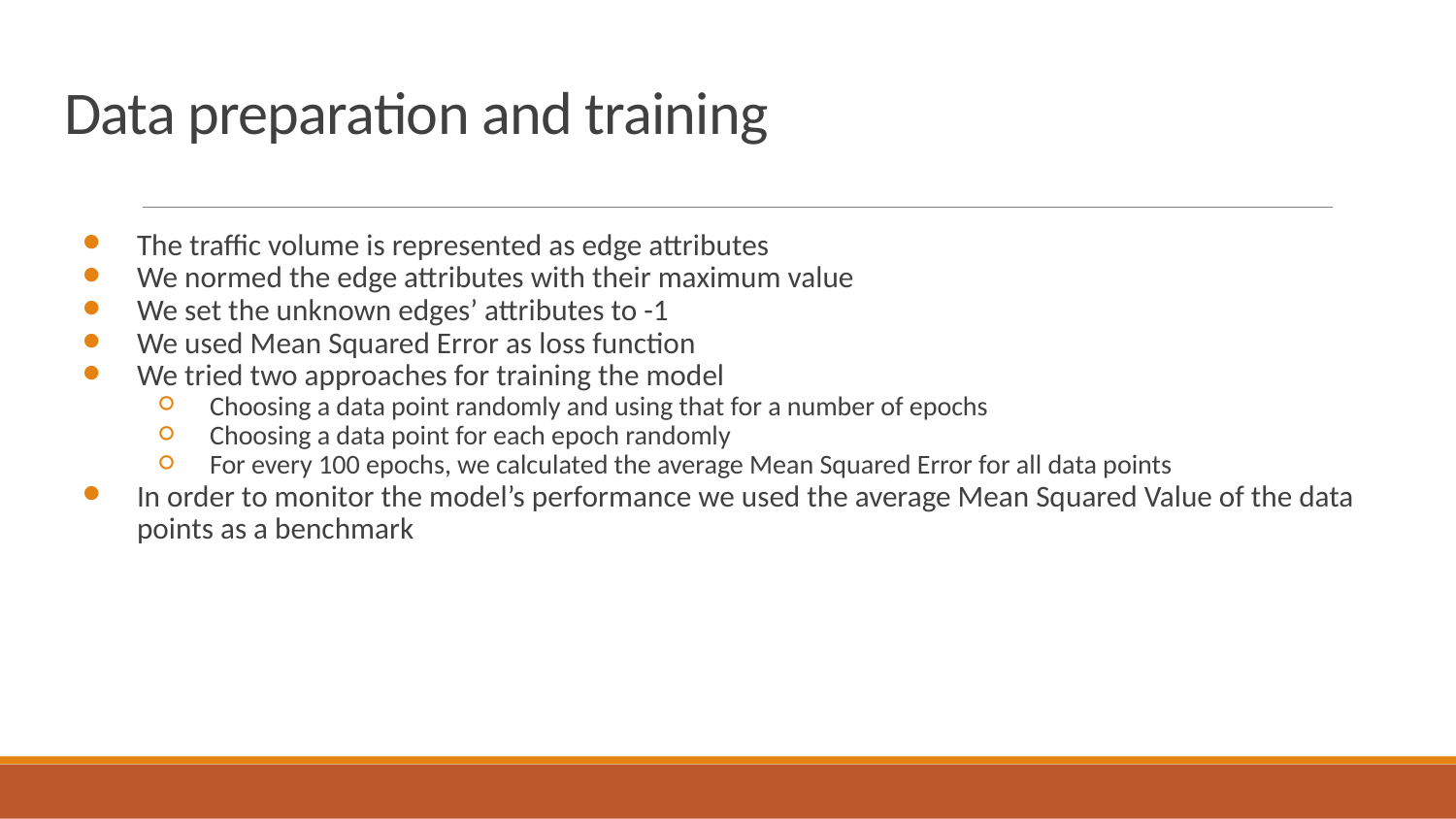

# Data preparation and training

The traffic volume is represented as edge attributes
We normed the edge attributes with their maximum value
We set the unknown edges’ attributes to -1
We used Mean Squared Error as loss function
We tried two approaches for training the model
Choosing a data point randomly and using that for a number of epochs
Choosing a data point for each epoch randomly
For every 100 epochs, we calculated the average Mean Squared Error for all data points
In order to monitor the model’s performance we used the average Mean Squared Value of the data points as a benchmark